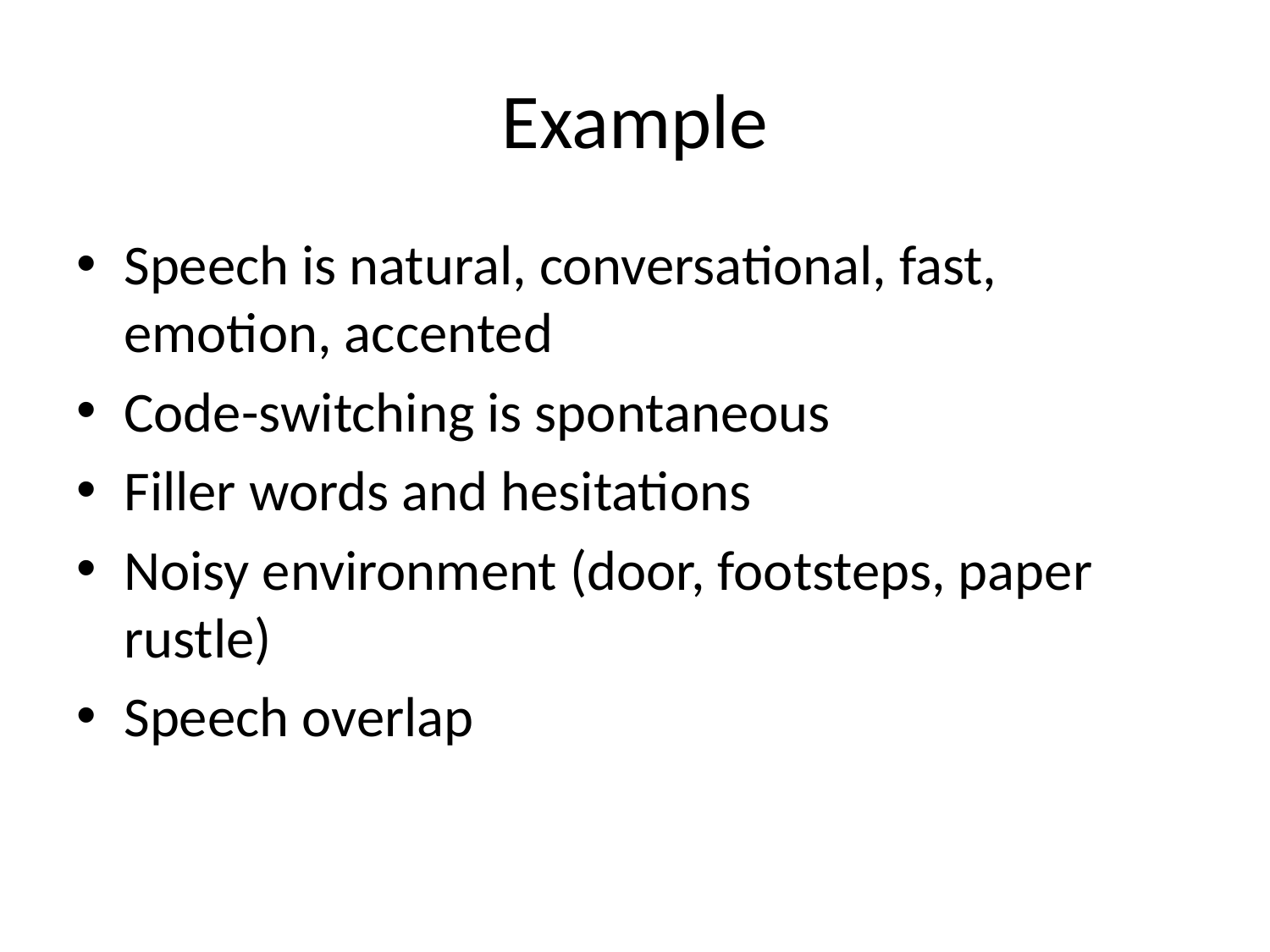

# Example
Speech is natural, conversational, fast, emotion, accented
Code-switching is spontaneous
Filler words and hesitations
Noisy environment (door, footsteps, paper rustle)
Speech overlap